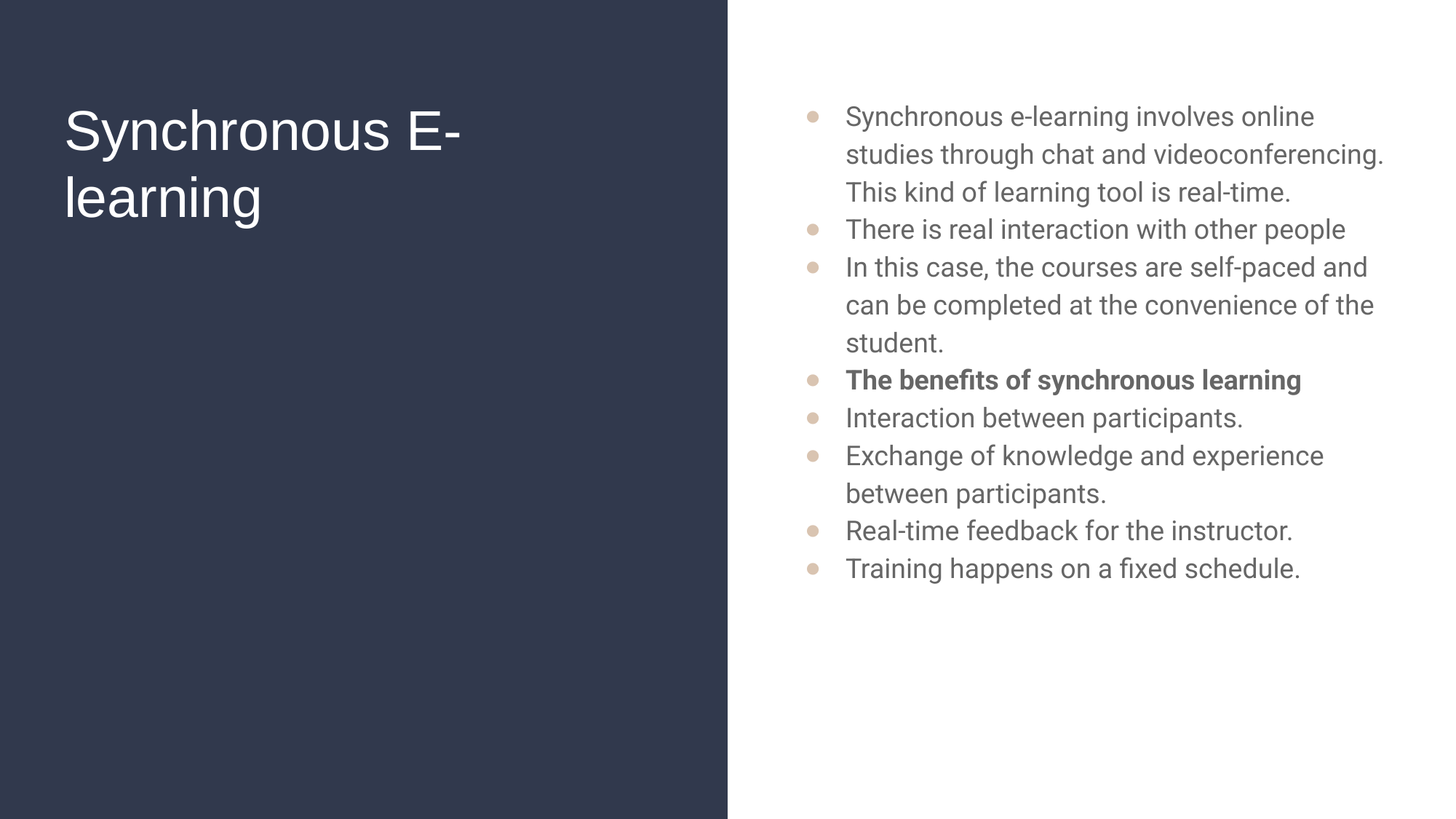

# Synchronous E-learning
Synchronous e-learning involves online studies through chat and videoconferencing. This kind of learning tool is real-time.
There is real interaction with other people
In this case, the courses are self-paced and can be completed at the convenience of the student.
The benefits of synchronous learning
Interaction between participants.
Exchange of knowledge and experience between participants.
Real-time feedback for the instructor.
Training happens on a fixed schedule.